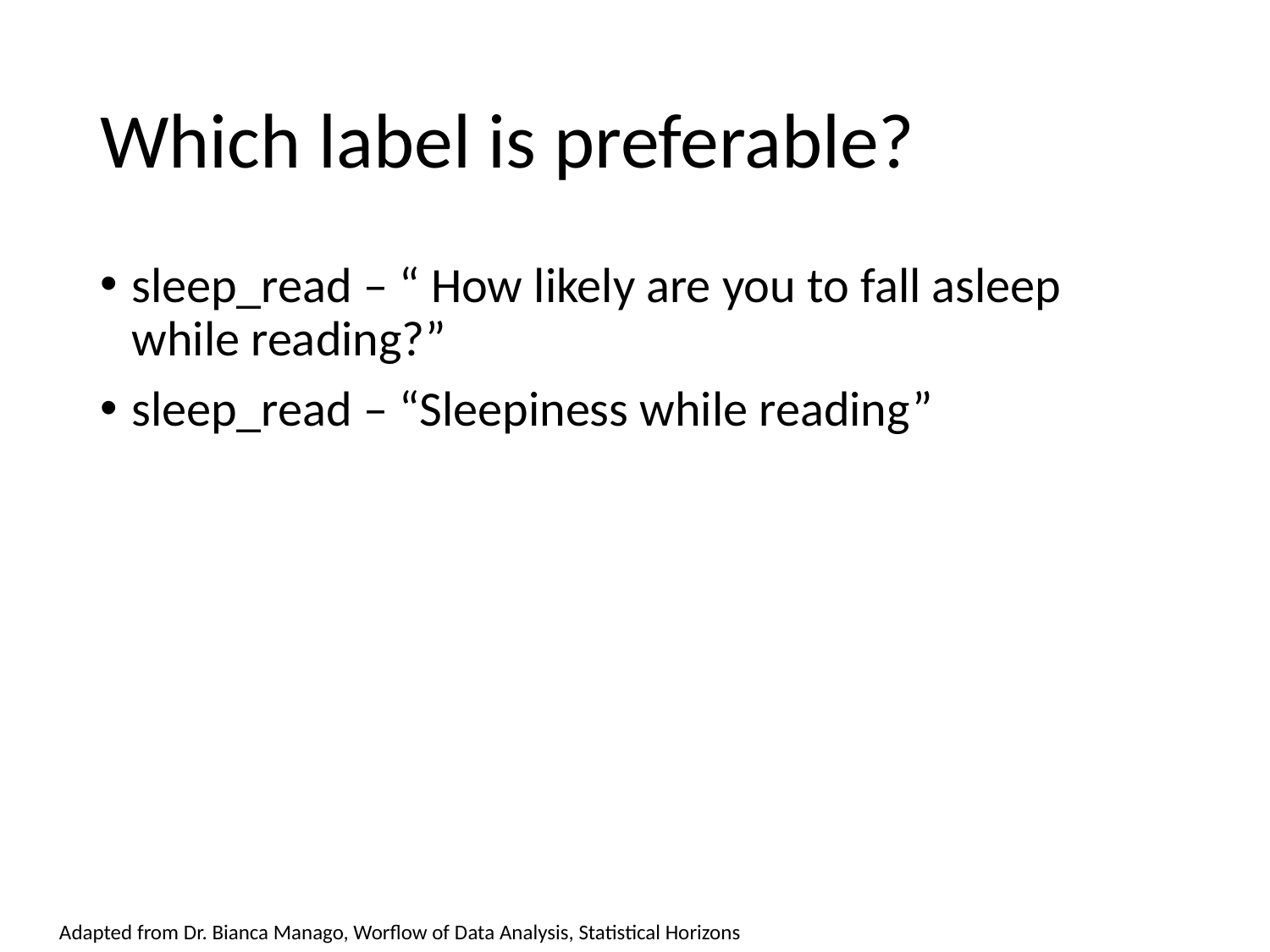

# Which label is preferable?
sleep_read – “ How likely are you to fall asleep while reading?”
sleep_read – “Sleepiness while reading”
Adapted from Dr. Bianca Manago, Worflow of Data Analysis, Statistical Horizons